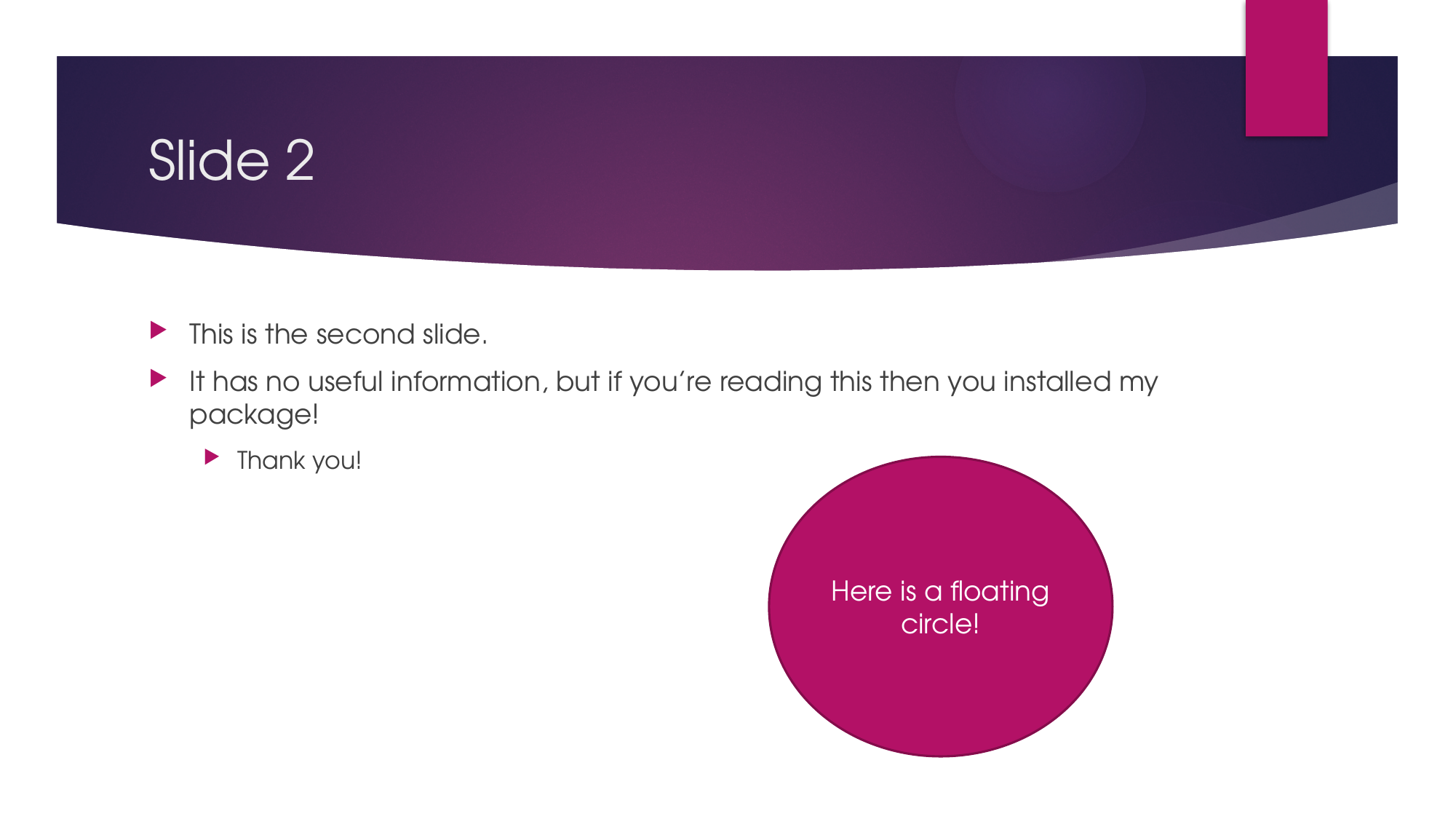

# Slide 2
This is the second slide.
It has no useful information, but if you’re reading this then you installed my package!
Thank you!
Here is a floating circle!